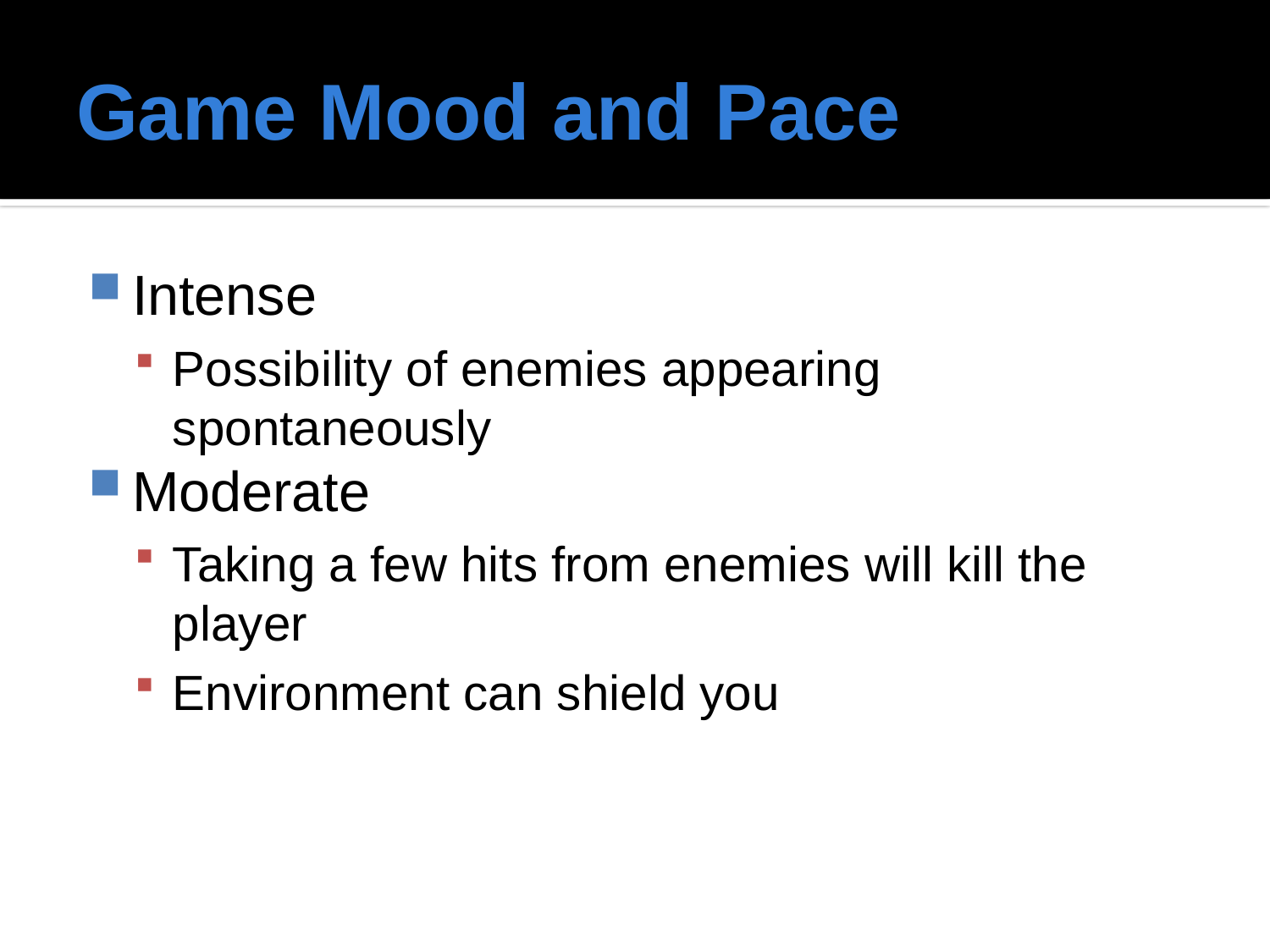

# Game Mood and Pace
Intense
Possibility of enemies appearing spontaneously
Moderate
Taking a few hits from enemies will kill the player
Environment can shield you